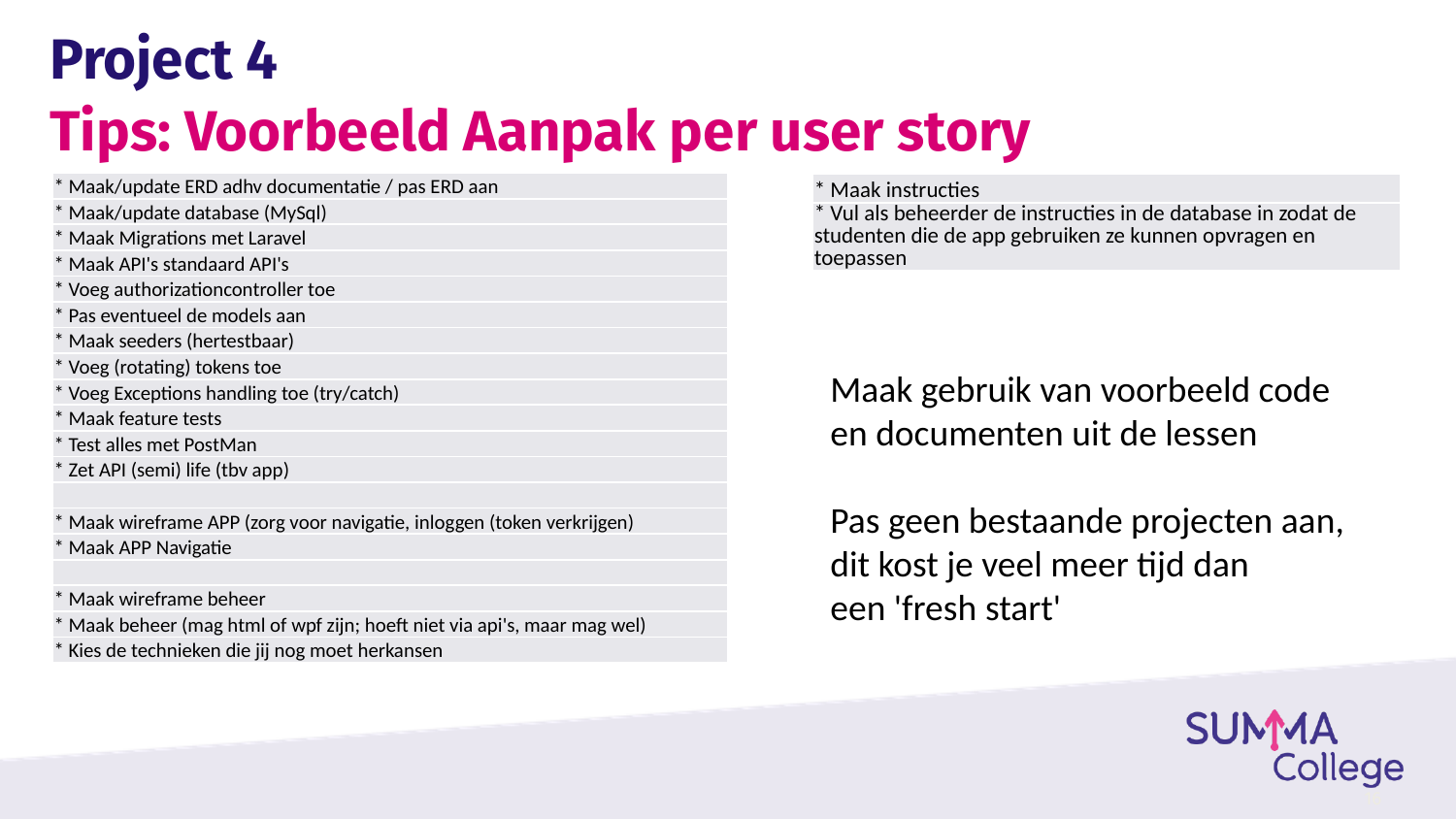

# Project 4
Tips: Voorbeeld Aanpak per user story

| \* Maak/update ERD adhv documentatie / pas ERD aan |
| --- |
| \* Maak/update database (MySql) |
| \* Maak Migrations met Laravel |
| \* Maak API's standaard API's |
| \* Voeg authorizationcontroller toe |
| \* Pas eventueel de models aan |
| \* Maak seeders (hertestbaar) |
| \* Voeg (rotating) tokens toe |
| \* Voeg Exceptions handling toe (try/catch) |
| \* Maak feature tests |
| \* Test alles met PostMan |
| \* Zet API (semi) life (tbv app) |
|  |
| \* Maak wireframe APP (zorg voor navigatie, inloggen (token verkrijgen) |
| \* Maak APP Navigatie |
|  |
| \* Maak wireframe beheer |
| \* Maak beheer (mag html of wpf zijn; hoeft niet via api's, maar mag wel) |
| \* Kies de technieken die jij nog moet herkansen |
| \* Maak instructies |
| --- |
| \* Vul als beheerder de instructies in de database in zodat de studenten die de app gebruiken ze kunnen opvragen en toepassen |
Maak gebruik van voorbeeld code
en documenten uit de lessen

Pas geen bestaande projecten aan,
dit kost je veel meer tijd dan
een 'fresh start'